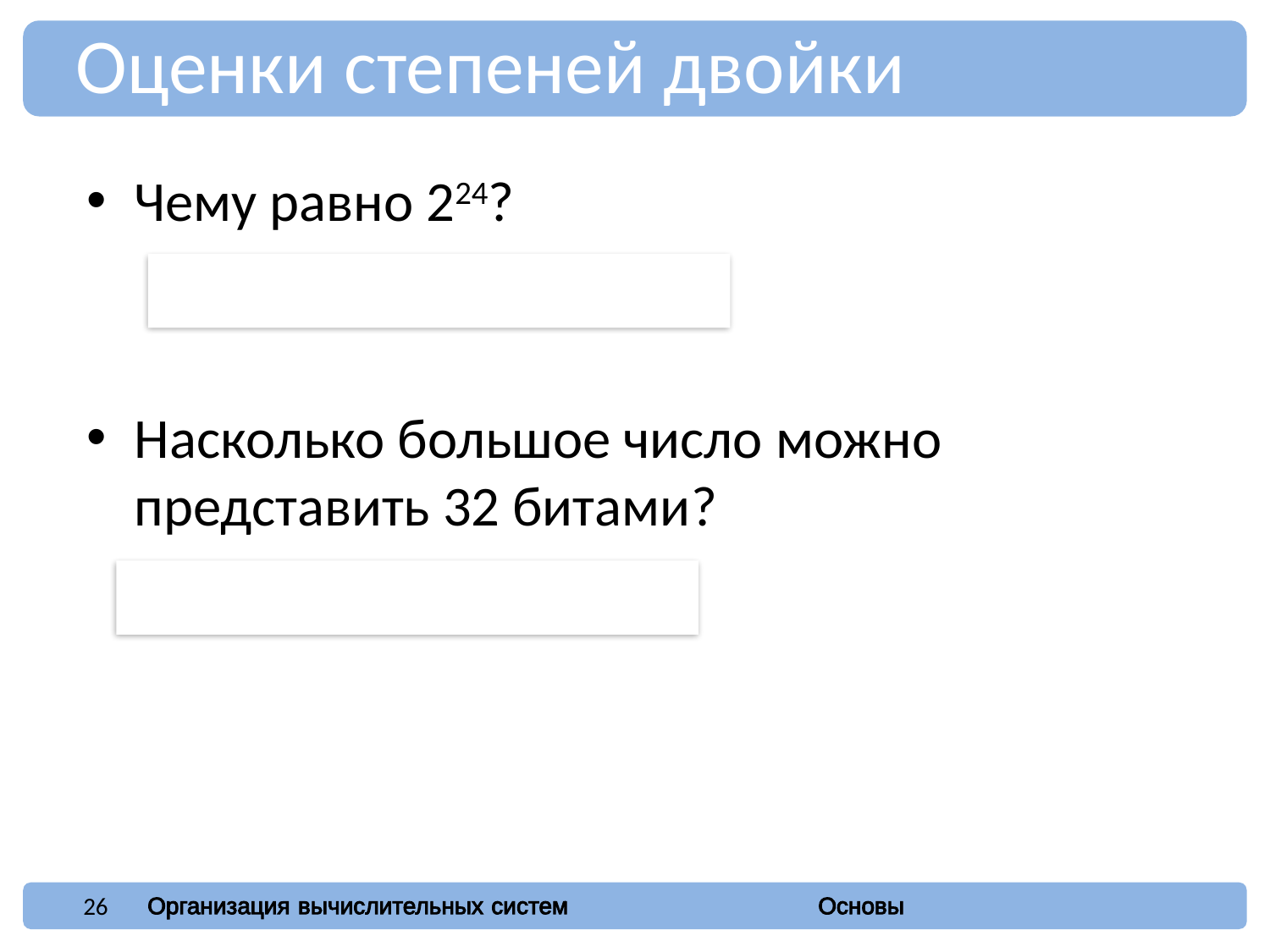

Оценки степеней двойки

Чему равно 224?
	 24 × 220 ≈ 16 миллионов

Насколько большое число можно представить 32 битами?
	22 × 230 ≈ 4 миллиарда

26